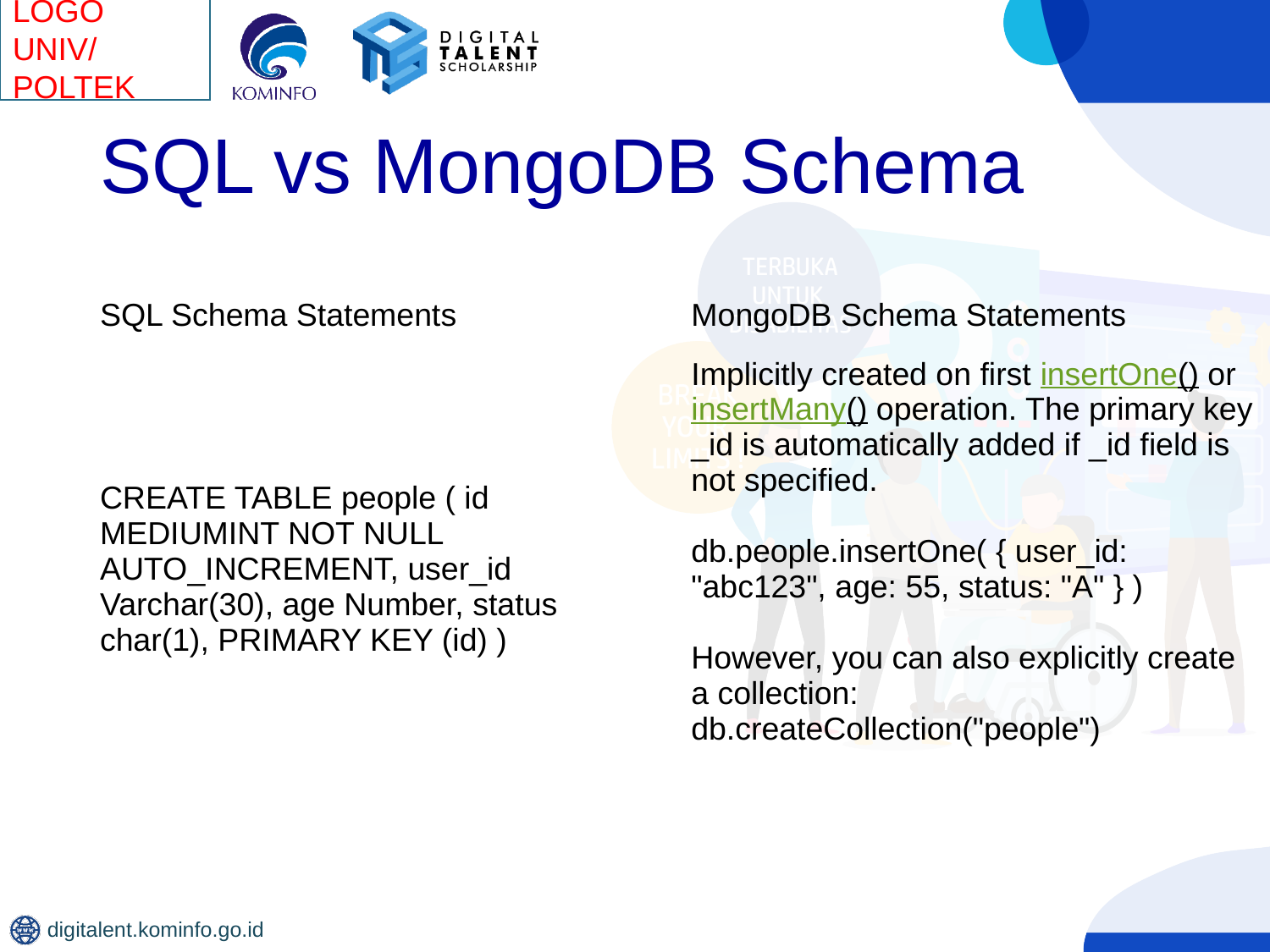

# SQL vs MongoDB Schema
| SQL Schema Statements | MongoDB Schema Statements |
| --- | --- |
| CREATE TABLE people ( id MEDIUMINT NOT NULL AUTO\_INCREMENT, user\_id Varchar(30), age Number, status char(1), PRIMARY KEY (id) ) | Implicitly created on first insertOne() or insertMany() operation. The primary key \_id is automatically added if \_id field is not specified. db.people.insertOne( { user\_id: "abc123", age: 55, status: "A" } ) However, you can also explicitly create a collection: db.createCollection("people") |